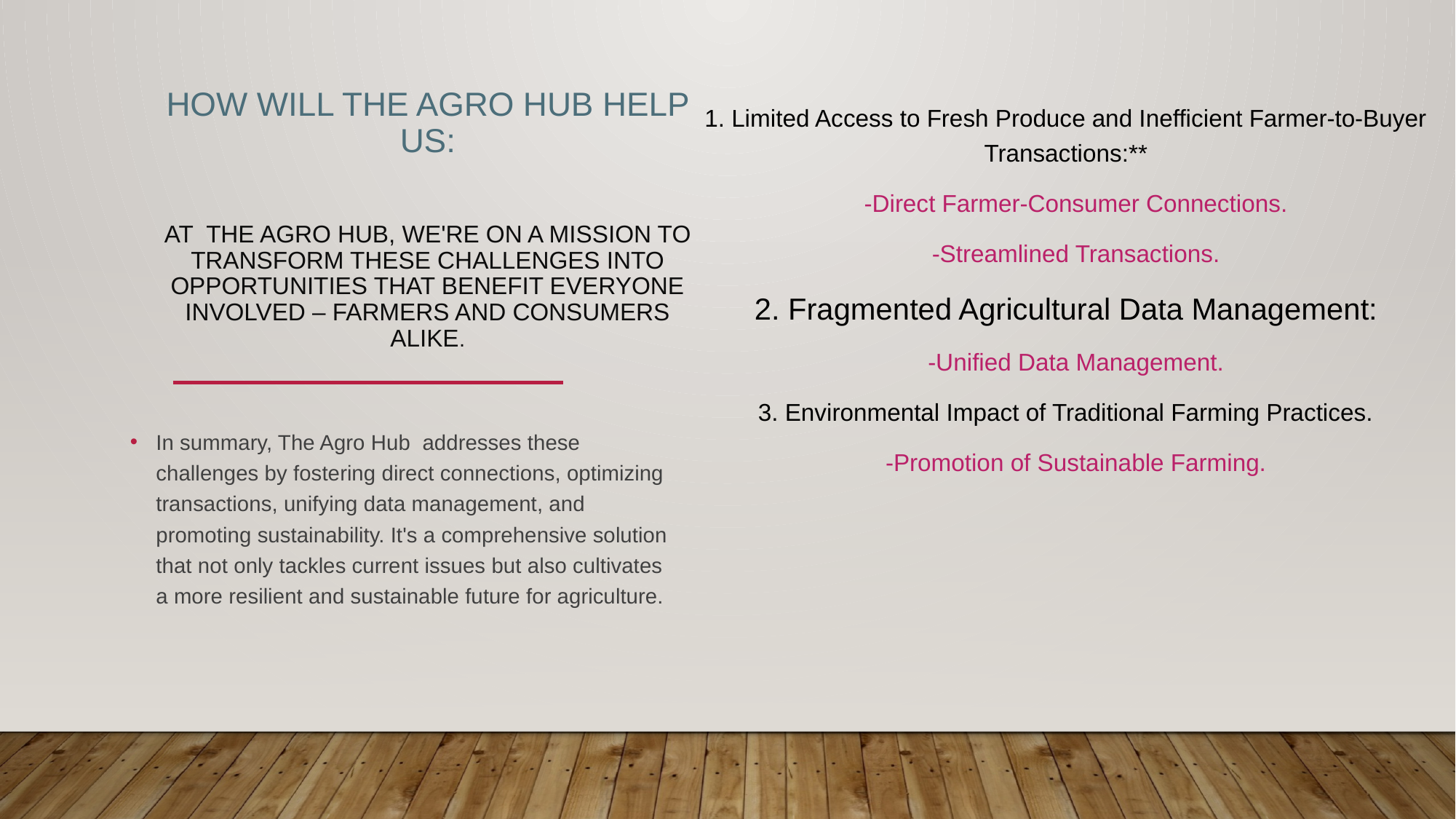

# How Will The Agro Hub Help Us: At  The Agro Hub, we're on a mission to transform these challenges into opportunities that benefit everyone involved – farmers and consumers alike.

1. Limited Access to Fresh Produce and Inefficient Farmer-to-Buyer Transactions:**
   -Direct Farmer-Consumer Connections.
   -Streamlined Transactions.
2. Fragmented Agricultural Data Management:
   -Unified Data Management.
3. Environmental Impact of Traditional Farming Practices.
   -Promotion of Sustainable Farming.

In summary, The Agro Hub  addresses these challenges by fostering direct connections, optimizing transactions, unifying data management, and promoting sustainability. It's a comprehensive solution that not only tackles current issues but also cultivates a more resilient and sustainable future for agriculture.